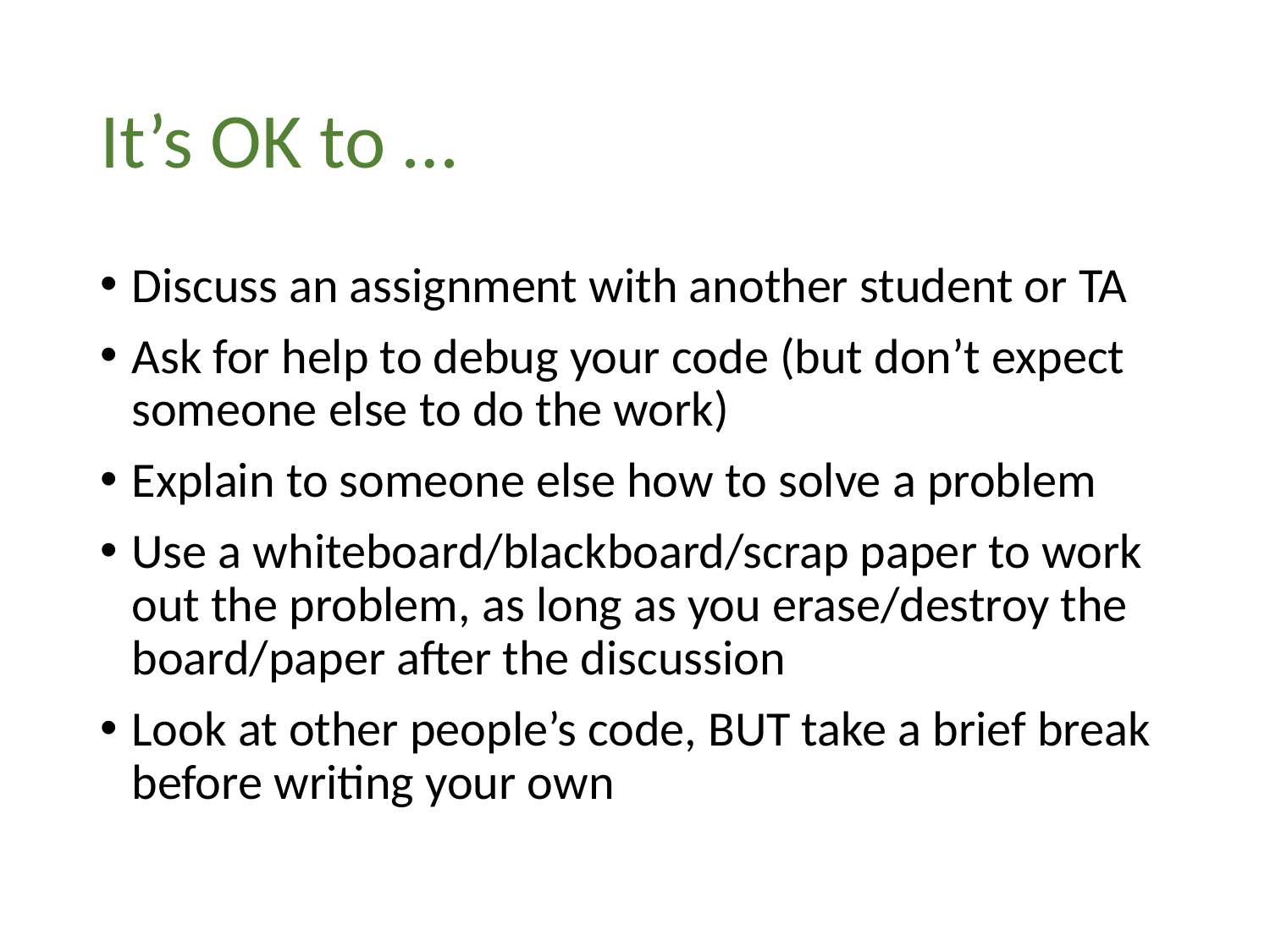

# It’s OK to …
Discuss an assignment with another student or TA
Ask for help to debug your code (but don’t expect someone else to do the work)
Explain to someone else how to solve a problem
Use a whiteboard/blackboard/scrap paper to work out the problem, as long as you erase/destroy the board/paper after the discussion
Look at other people’s code, BUT take a brief break before writing your own